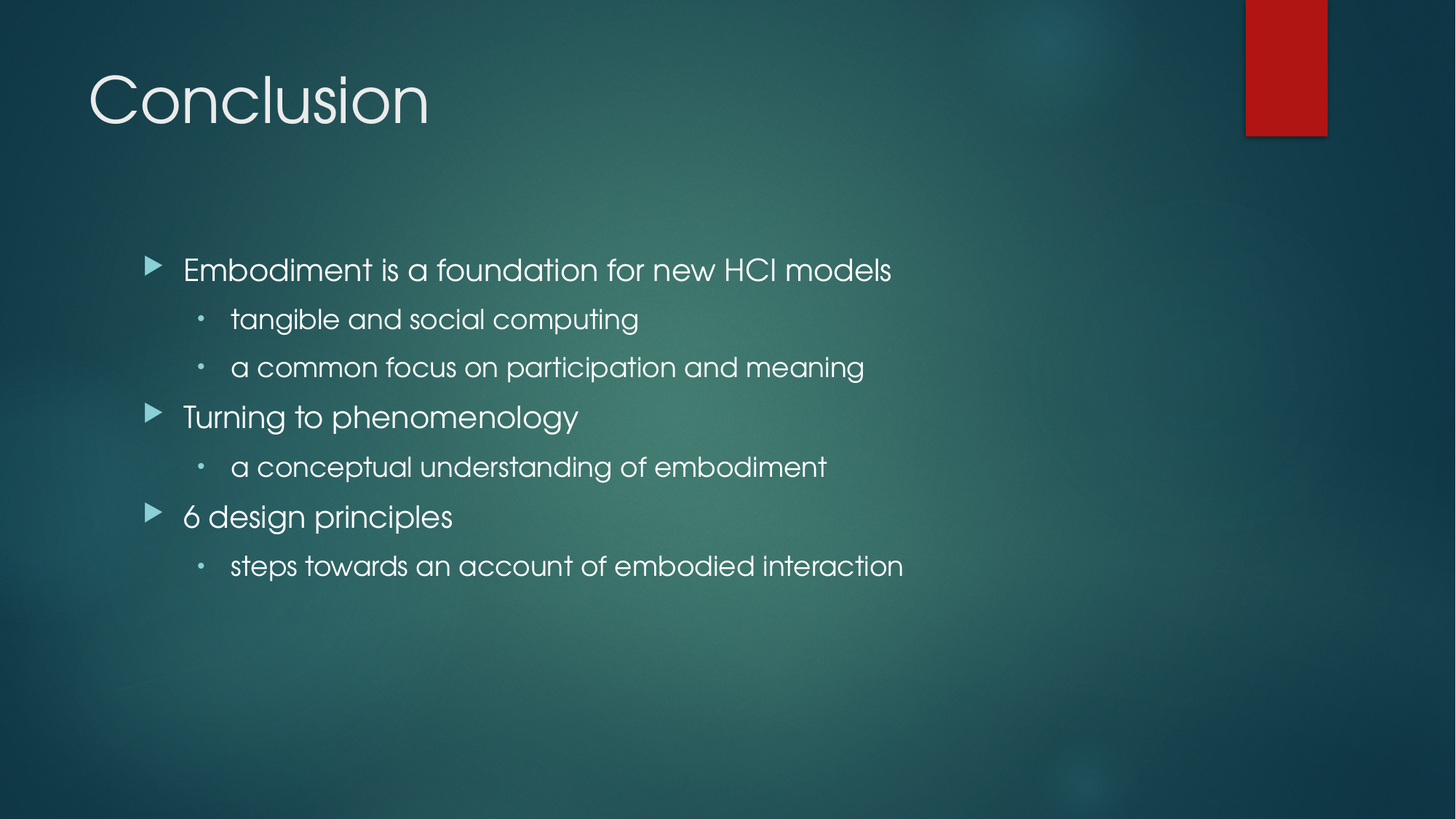

# Conclusion
Embodiment is a foundation for new HCI models
tangible and social computing
a common focus on participation and meaning
Turning to phenomenology
a conceptual understanding of embodiment
6 design principles
steps towards an account of embodied interaction